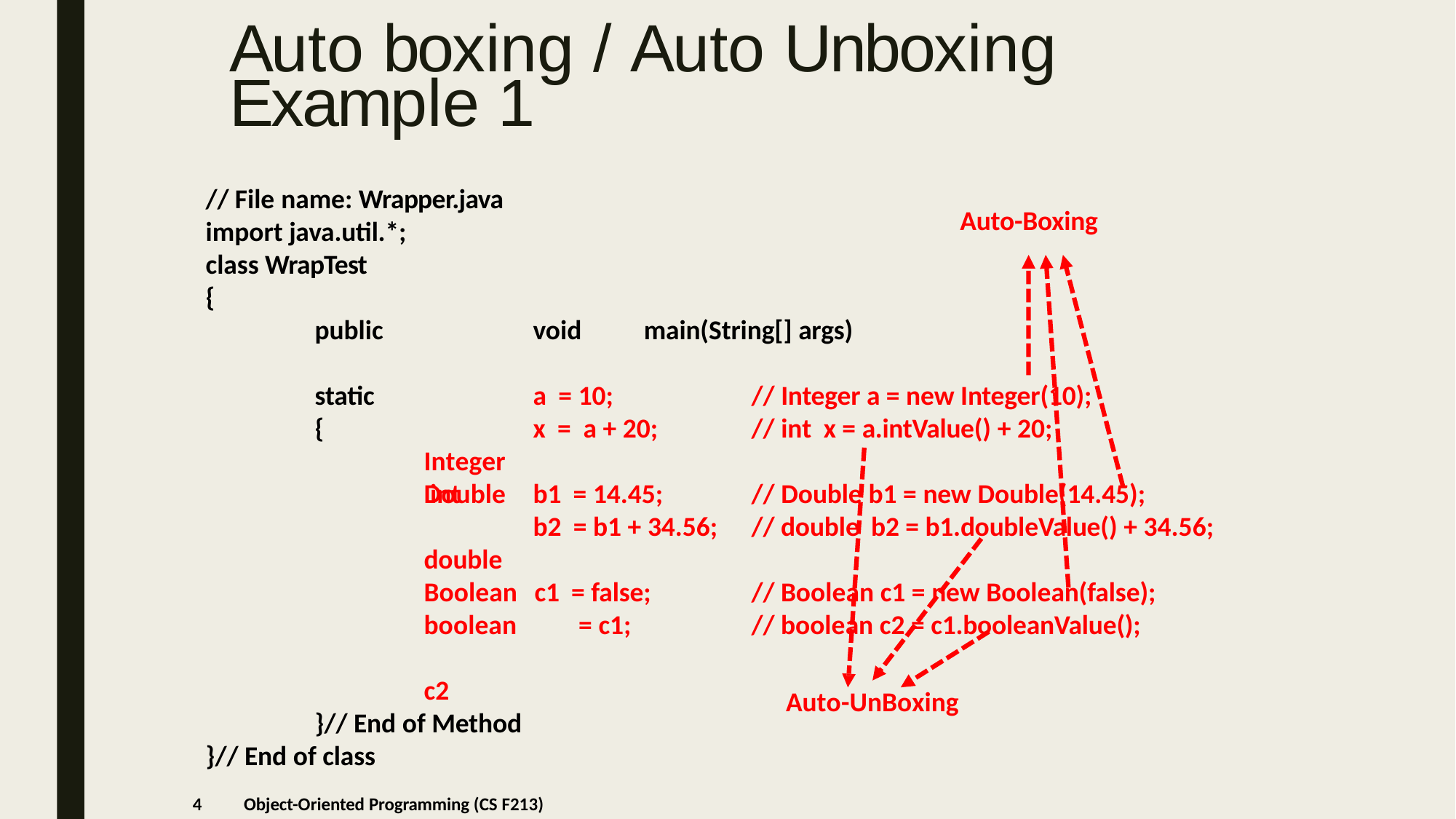

# Auto boxing / Auto Unboxing  Example 1
// File name: Wrapper.java  import java.util.*;
class WrapTest
{
public	static
{
Integer  int
Auto-Boxing

void	main(String[] args)
a = 10;
x = a + 20;
// Integer a = new Integer(10);
// int x = a.intValue() + 20;

Double  double
b1 = 14.45;
b2 = b1 + 34.56;
// Double b1 = new Double(14.45);
// double b2 = b1.doubleValue() + 34.56;

Boolean	c1 = false;
// Boolean c1 = new Boolean(false);
// boolean c2 = c1.booleanValue();
boolean	c2
}// End of Method
}// End of class
= c1;
Auto-UnBoxing
4
Object-Oriented Programming (CS F213)